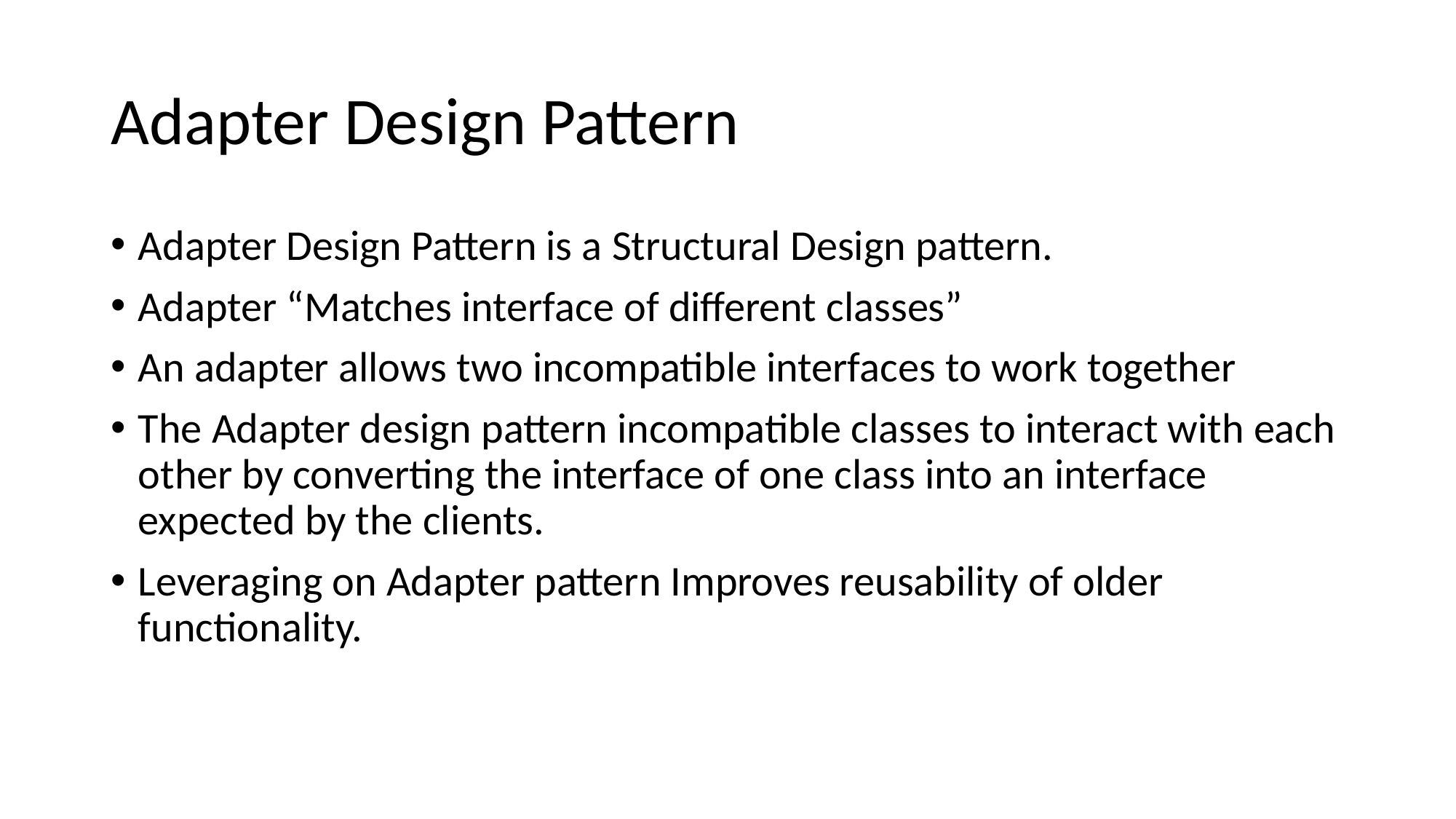

# Adapter Design Pattern
Adapter Design Pattern is a Structural Design pattern.
Adapter “Matches interface of different classes”
An adapter allows two incompatible interfaces to work together
The Adapter design pattern incompatible classes to interact with each other by converting the interface of one class into an interface expected by the clients.
Leveraging on Adapter pattern Improves reusability of older functionality.